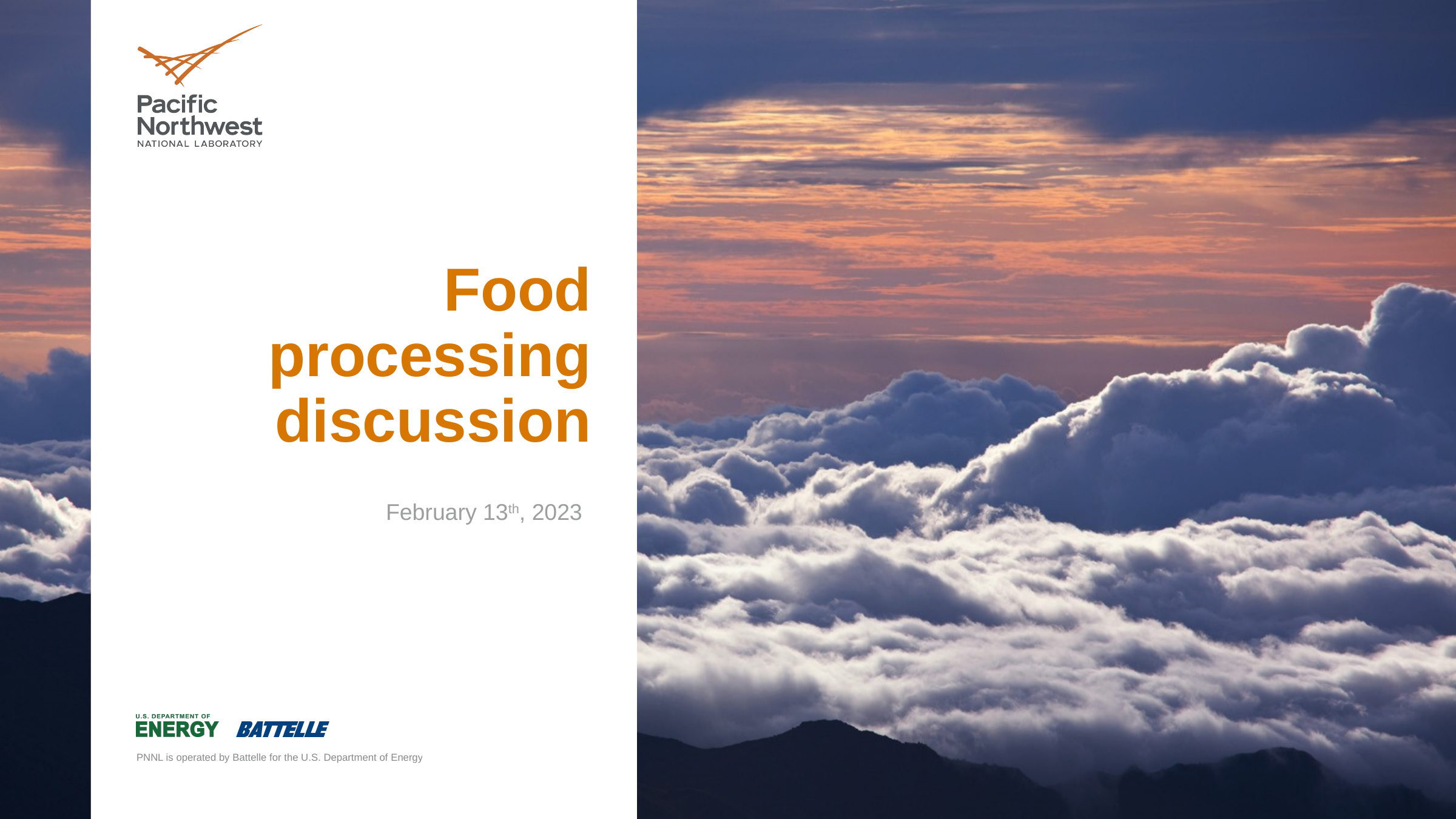

# Food processing discussion
February 13th, 2023